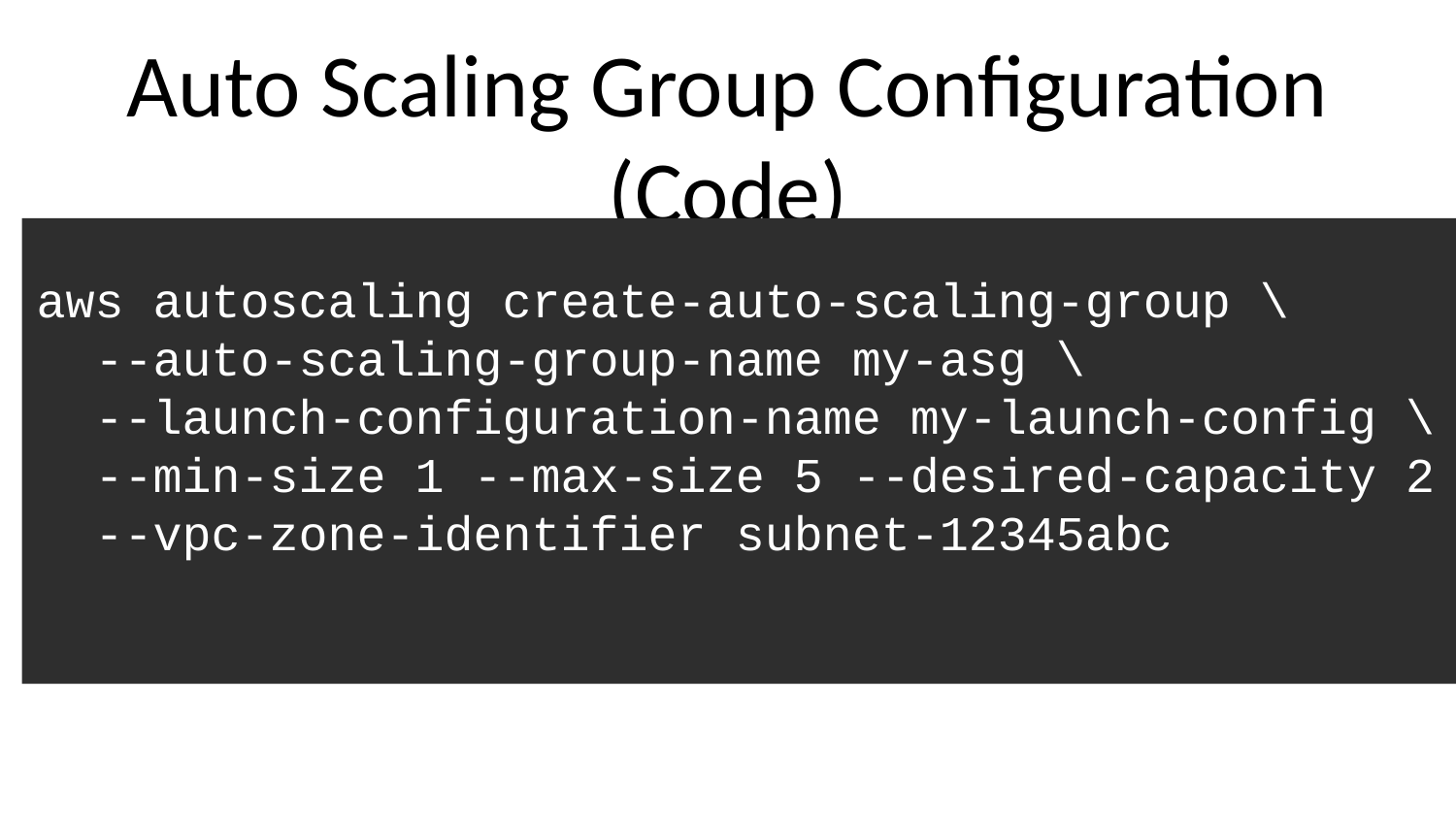

# Auto Scaling Group Configuration (Code)

aws autoscaling create-auto-scaling-group \
  --auto-scaling-group-name my-asg \
  --launch-configuration-name my-launch-config \
  --min-size 1 --max-size 5 --desired-capacity 2 \
  --vpc-zone-identifier subnet-12345abc